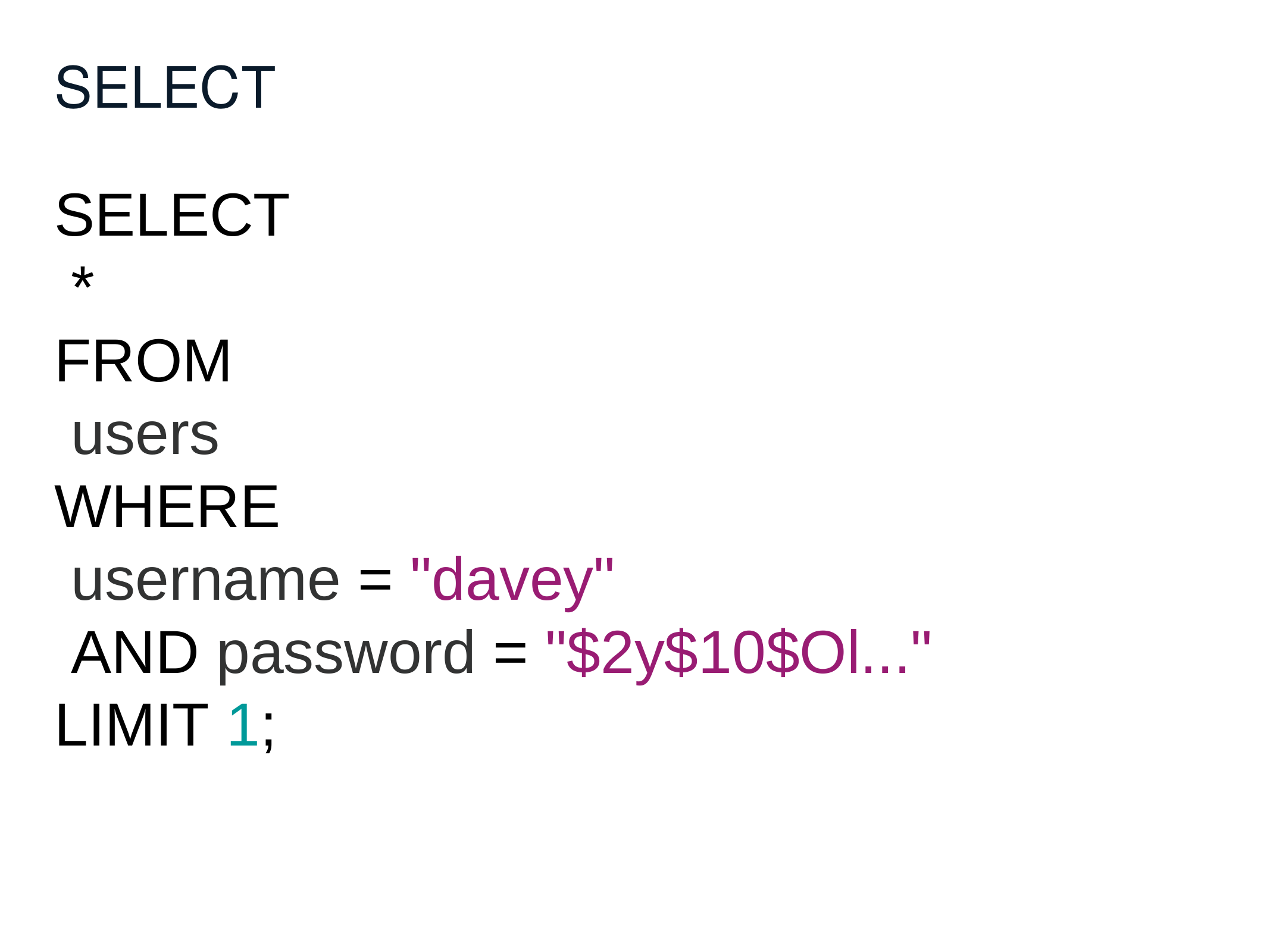

# SELECT
SELECT
 *
FROM
 users
WHERE
 username = "davey"
 AND password = "$2y$10$Ol..."
LIMIT 1;